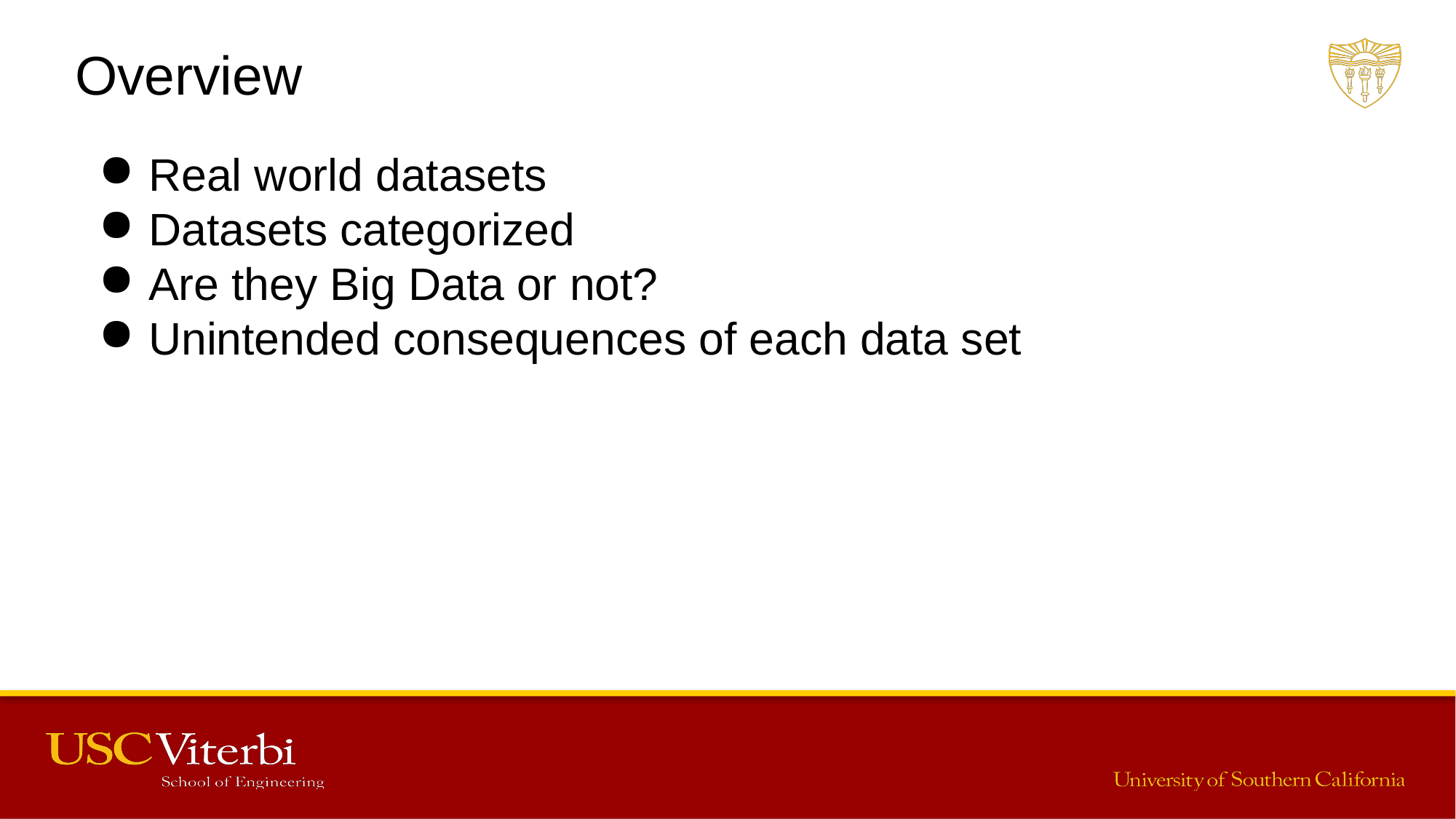

Overview
Real world datasets
Datasets categorized
Are they Big Data or not?
Unintended consequences of each data set
2